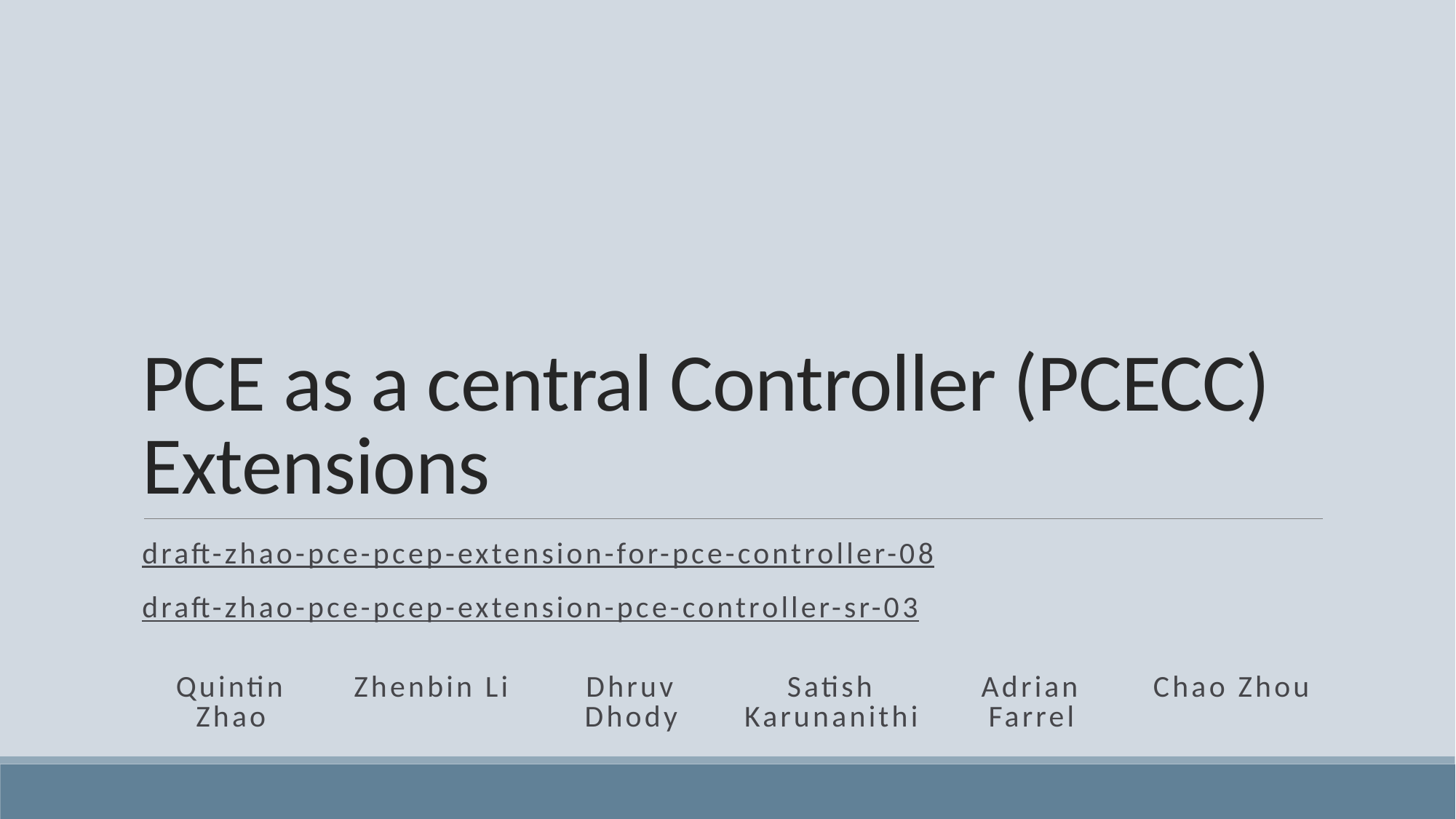

# PCE as a central Controller (PCECC) Extensions
draft-zhao-pce-pcep-extension-for-pce-controller-08
draft-zhao-pce-pcep-extension-pce-controller-sr-03
| Quintin Zhao | Zhenbin Li | Dhruv Dhody | Satish Karunanithi | Adrian Farrel | Chao Zhou |
| --- | --- | --- | --- | --- | --- |